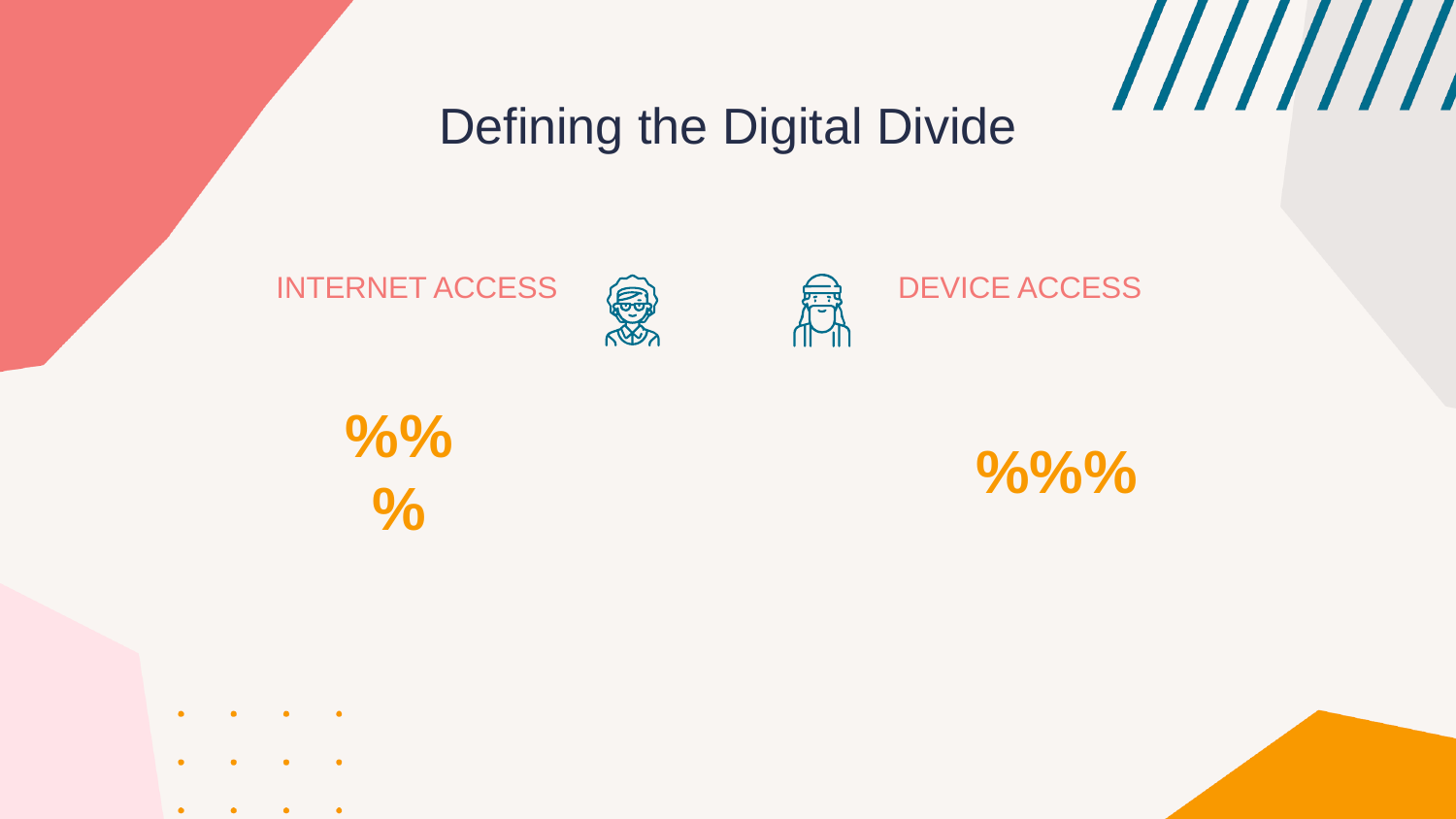

Defining the Digital Divide
# INTERNET ACCESS
DEVICE ACCESS

%%%
%%%